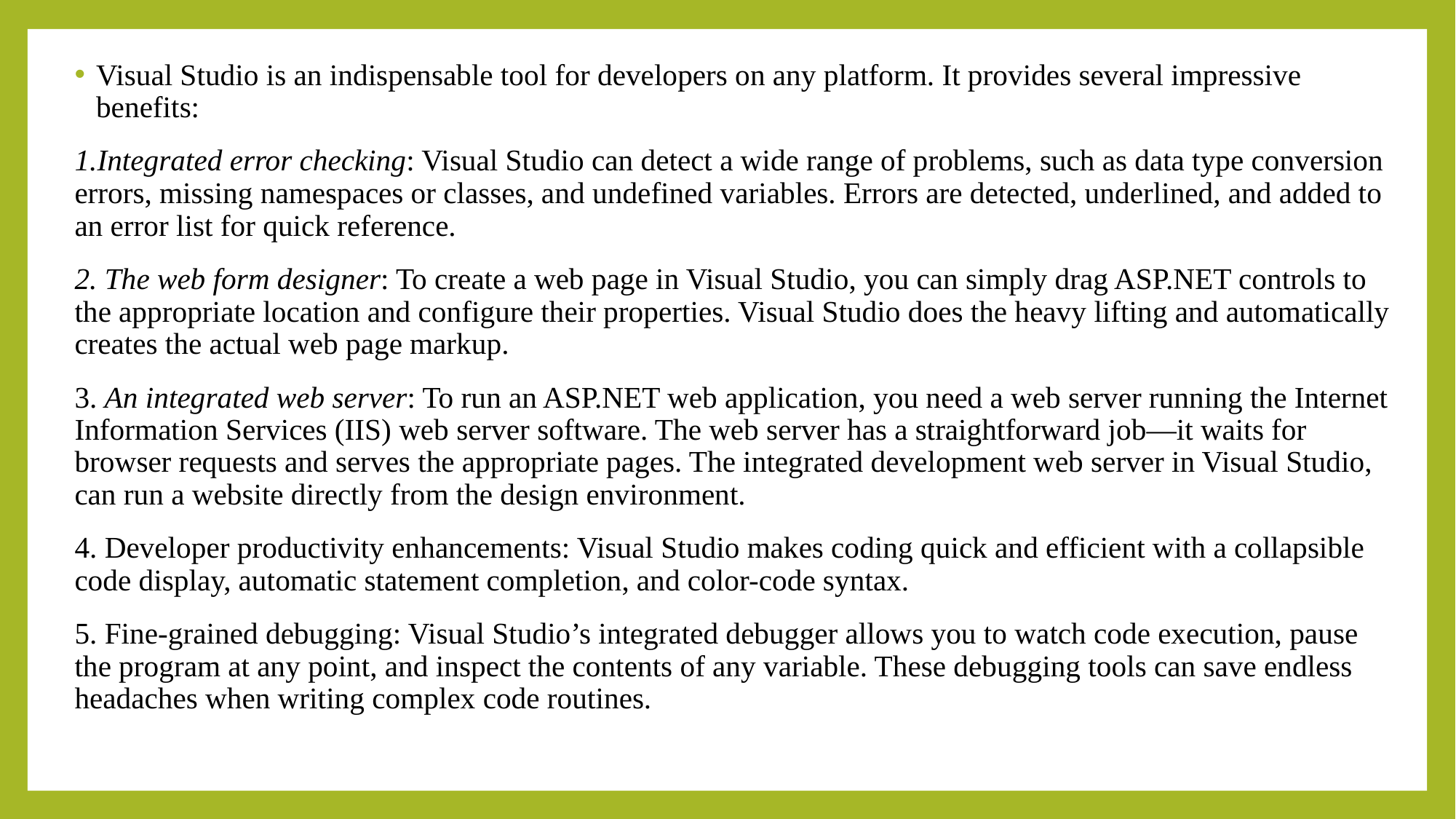

Visual Studio is an indispensable tool for developers on any platform. It provides several impressive benefits:
1.Integrated error checking: Visual Studio can detect a wide range of problems, such as data type conversion errors, missing namespaces or classes, and undefined variables. Errors are detected, underlined, and added to an error list for quick reference.
2. The web form designer: To create a web page in Visual Studio, you can simply drag ASP.NET controls to the appropriate location and configure their properties. Visual Studio does the heavy lifting and automatically creates the actual web page markup.
3. An integrated web server: To run an ASP.NET web application, you need a web server running the Internet Information Services (IIS) web server software. The web server has a straightforward job—it waits for browser requests and serves the appropriate pages. The integrated development web server in Visual Studio, can run a website directly from the design environment.
4. Developer productivity enhancements: Visual Studio makes coding quick and efficient with a collapsible code display, automatic statement completion, and color-code syntax.
5. Fine-grained debugging: Visual Studio’s integrated debugger allows you to watch code execution, pause the program at any point, and inspect the contents of any variable. These debugging tools can save endless headaches when writing complex code routines.